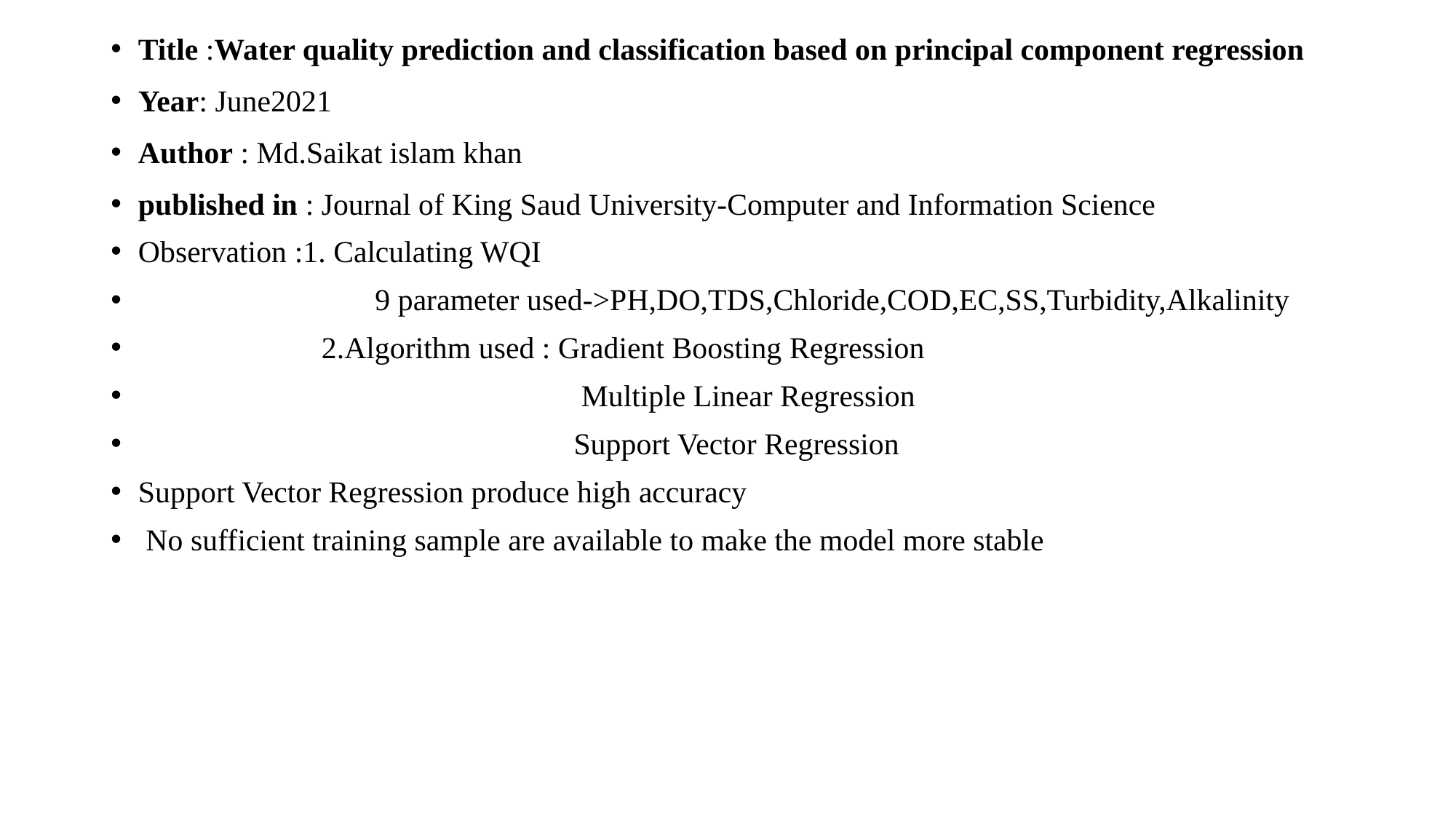

Title :Water quality prediction and classification based on principal component regression
Year: June2021
Author : Md.Saikat islam khan
published in : Journal of King Saud University-Computer and Information Science
Observation :1. Calculating WQI
                               9 parameter used->PH,DO,TDS,Chloride,COD,EC,SS,Turbidity,Alkalinity
                        2.Algorithm used : Gradient Boosting Regression
                                                          Multiple Linear Regression
                                                         Support Vector Regression
Support Vector Regression produce high accuracy
 No sufficient training sample are available to make the model more stable
# .